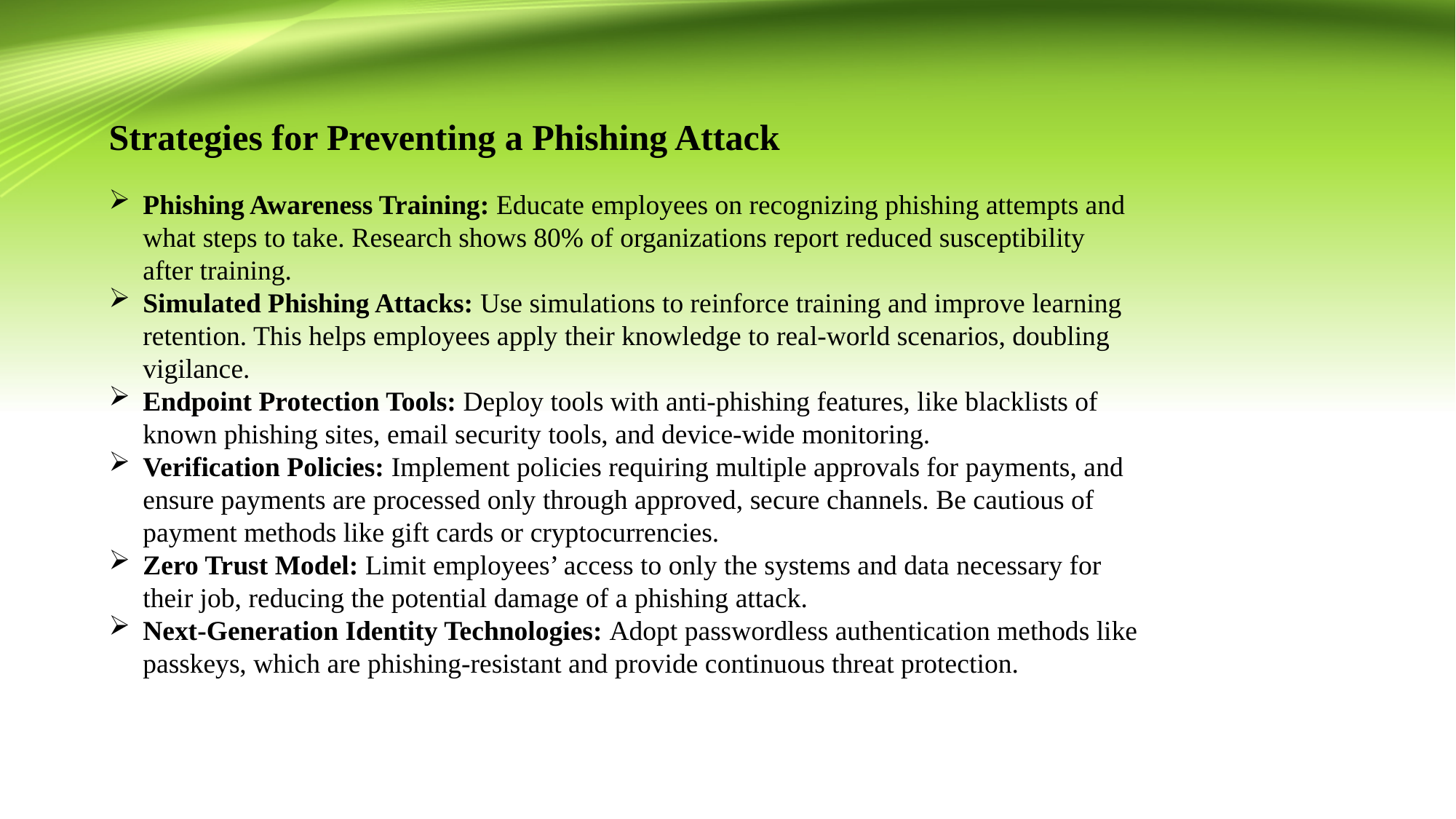

Strategies for Preventing a Phishing Attack

Phishing Awareness Training: Educate employees on recognizing phishing attempts and what steps to take. Research shows 80% of organizations report reduced susceptibility after training.
Simulated Phishing Attacks: Use simulations to reinforce training and improve learning retention. This helps employees apply their knowledge to real-world scenarios, doubling vigilance.
Endpoint Protection Tools: Deploy tools with anti-phishing features, like blacklists of known phishing sites, email security tools, and device-wide monitoring.
Verification Policies: Implement policies requiring multiple approvals for payments, and ensure payments are processed only through approved, secure channels. Be cautious of payment methods like gift cards or cryptocurrencies.
Zero Trust Model: Limit employees’ access to only the systems and data necessary for their job, reducing the potential damage of a phishing attack.
Next-Generation Identity Technologies: Adopt passwordless authentication methods like passkeys, which are phishing-resistant and provide continuous threat protection.